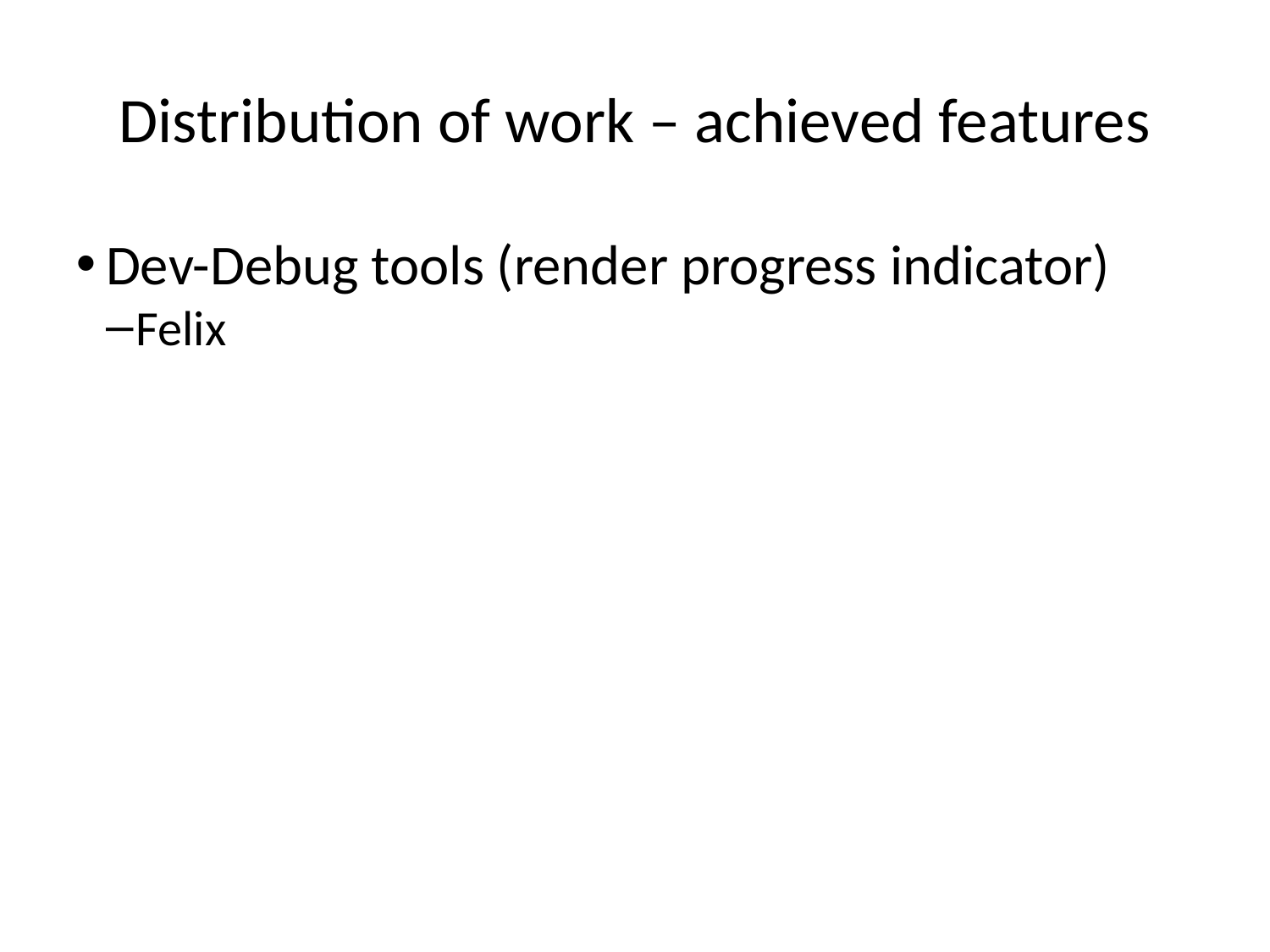

Distribution of work – achieved features
Dev-Debug tools (render progress indicator)
Felix